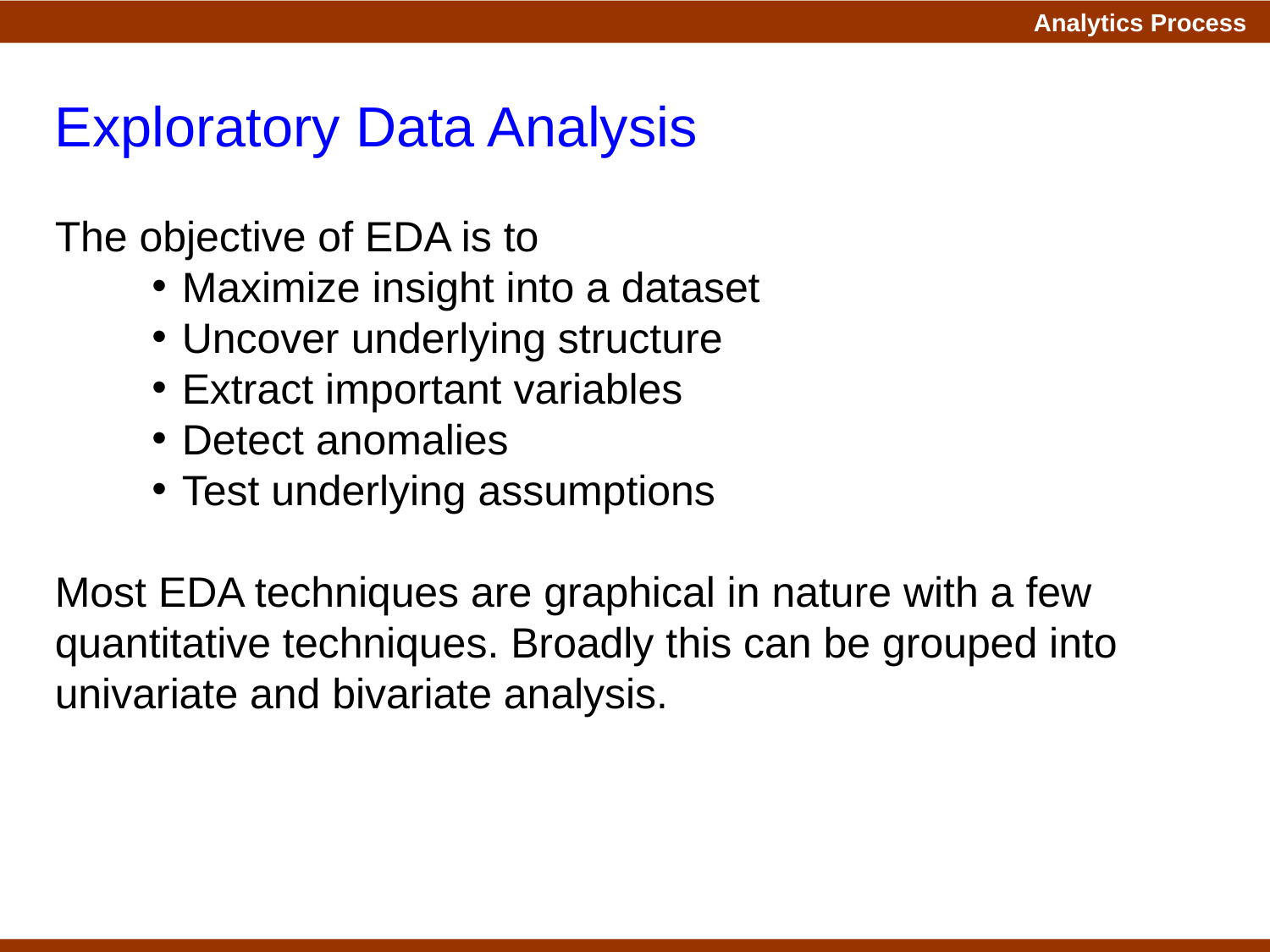

Exploratory Data Analysis

The objective of EDA is to
Maximize insight into a dataset
Uncover underlying structure
Extract important variables
Detect anomalies
Test underlying assumptions

Most EDA techniques are graphical in nature with a few quantitative techniques. Broadly this can be grouped into univariate and bivariate analysis.